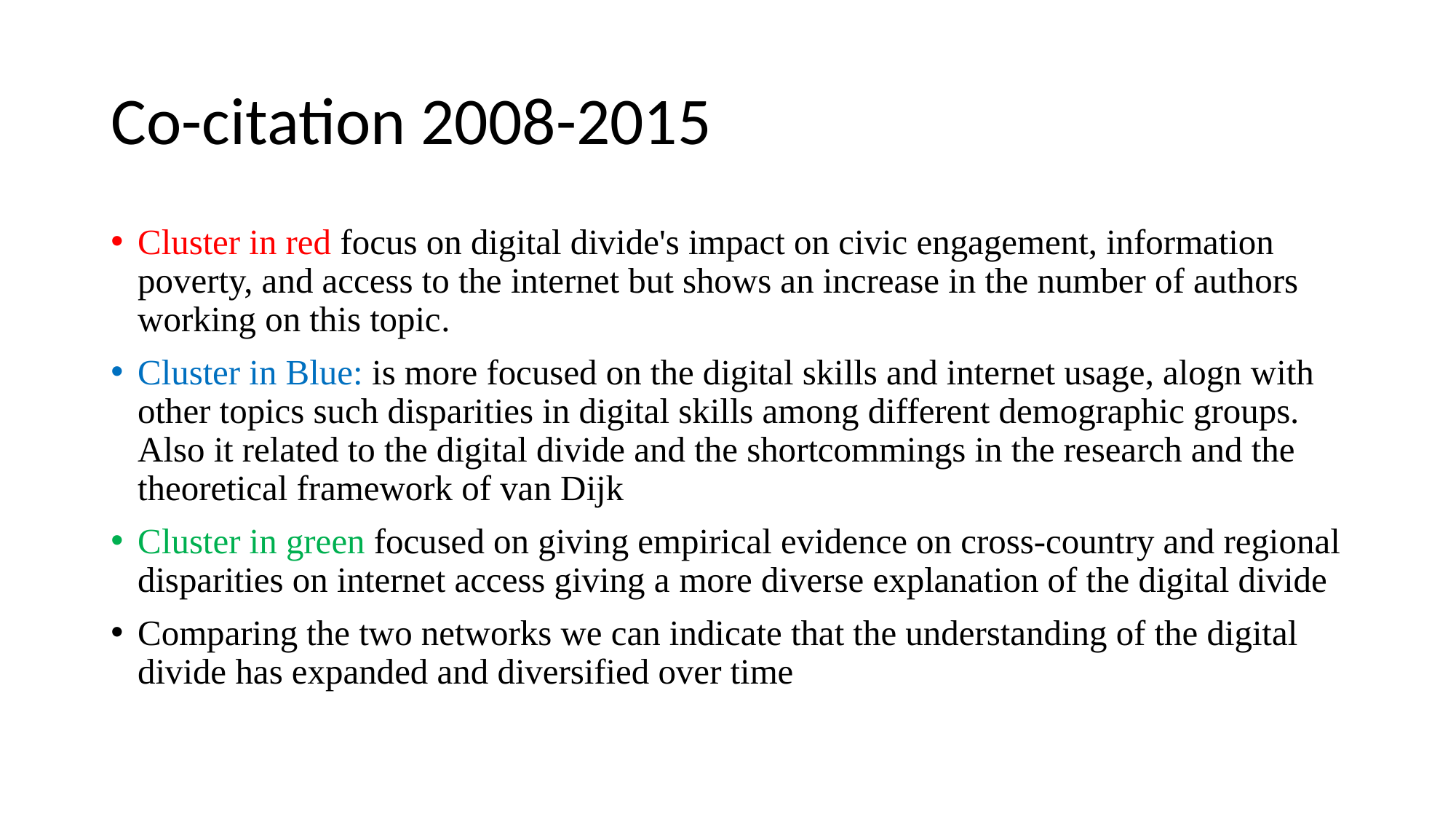

# Co-citation 2008-2015
Cluster in red focus on digital divide's impact on civic engagement, information poverty, and access to the internet but shows an increase in the number of authors working on this topic.
Cluster in Blue: is more focused on the digital skills and internet usage, alogn with other topics such disparities in digital skills among different demographic groups. Also it related to the digital divide and the shortcommings in the research and the theoretical framework of van Dijk
Cluster in green focused on giving empirical evidence on cross-country and regional disparities on internet access giving a more diverse explanation of the digital divide
Comparing the two networks we can indicate that the understanding of the digital divide has expanded and diversified over time